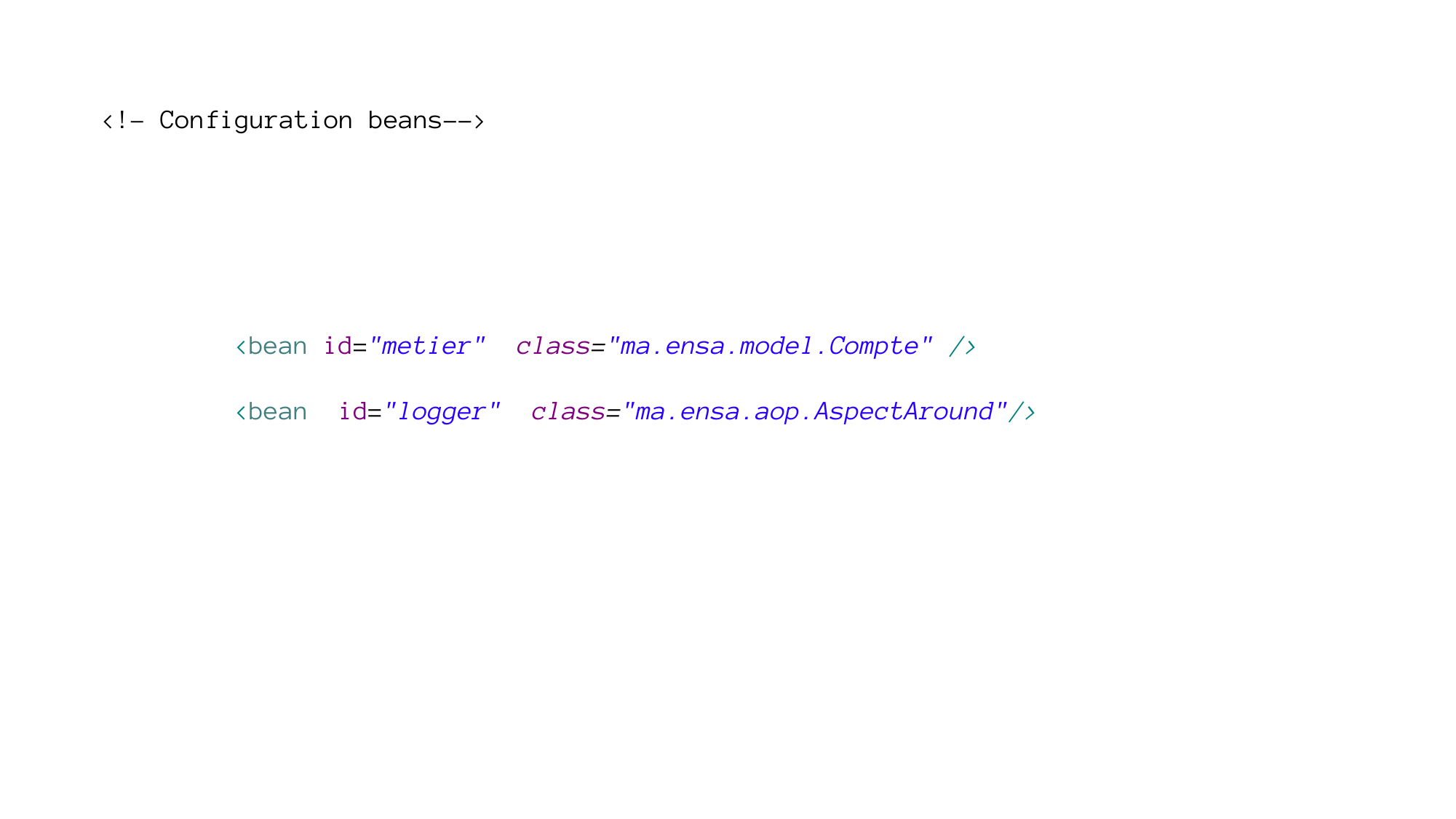

<!– Configuration beans-->
<bean id="metier"  class="ma.ensa.model.Compte" />

<bean  id="logger"  class="ma.ensa.aop.AspectAround"/>